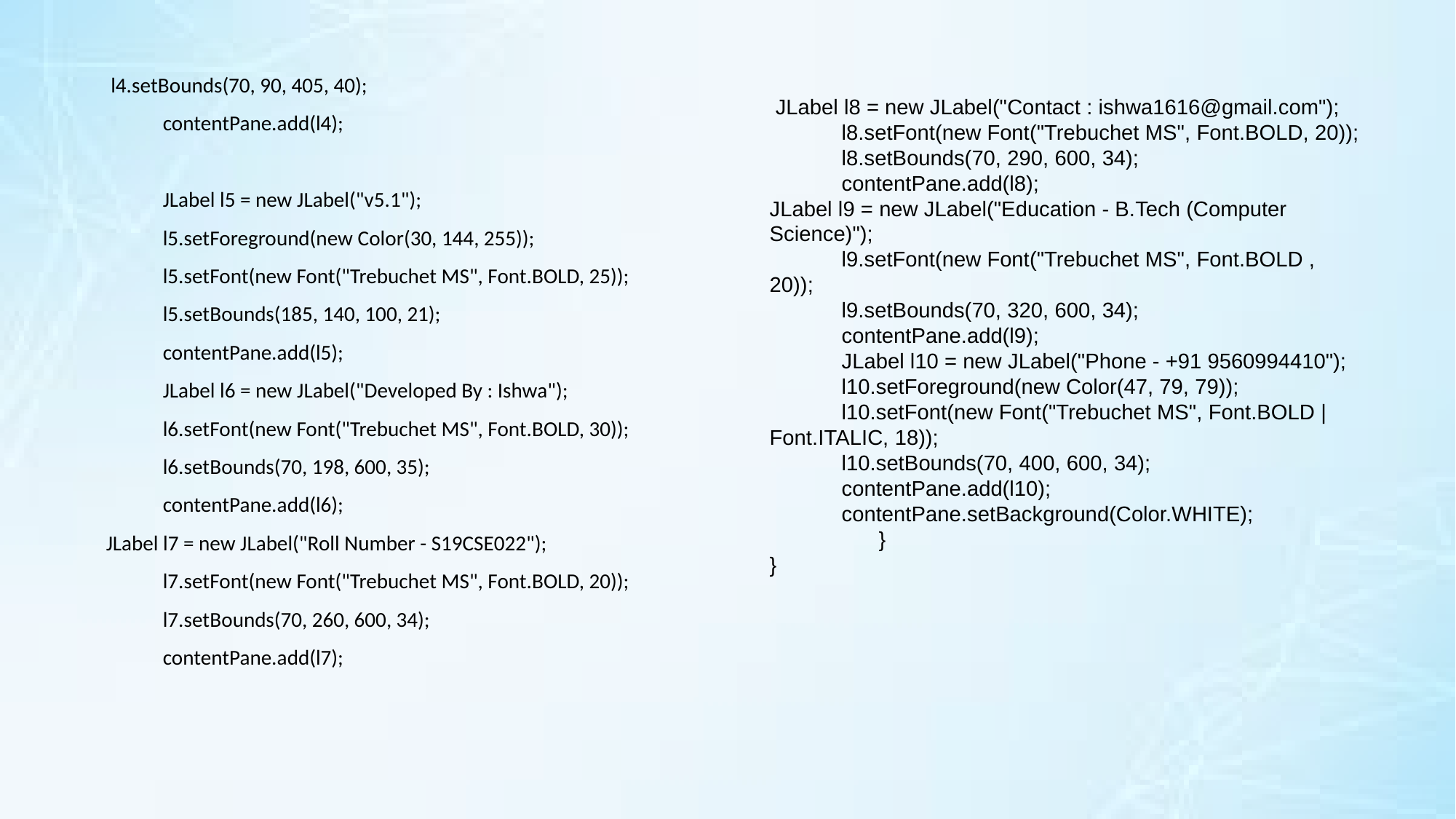

l4.setBounds(70, 90, 405, 40);
            contentPane.add(l4);

            JLabel l5 = new JLabel("v5.1");
            l5.setForeground(new Color(30, 144, 255));
            l5.setFont(new Font("Trebuchet MS", Font.BOLD, 25));
            l5.setBounds(185, 140, 100, 21);
            contentPane.add(l5);
            JLabel l6 = new JLabel("Developed By : Ishwa");
            l6.setFont(new Font("Trebuchet MS", Font.BOLD, 30));
            l6.setBounds(70, 198, 600, 35);
            contentPane.add(l6);
JLabel l7 = new JLabel("Roll Number - S19CSE022");
            l7.setFont(new Font("Trebuchet MS", Font.BOLD, 20));
            l7.setBounds(70, 260, 600, 34);
            contentPane.add(l7);
#
 JLabel l8 = new JLabel("Contact : ishwa1616@gmail.com");
            l8.setFont(new Font("Trebuchet MS", Font.BOLD, 20));
            l8.setBounds(70, 290, 600, 34);
            contentPane.add(l8);
JLabel l9 = new JLabel("Education - B.Tech (Computer Science)");
            l9.setFont(new Font("Trebuchet MS", Font.BOLD , 20));
            l9.setBounds(70, 320, 600, 34);
            contentPane.add(l9);
            JLabel l10 = new JLabel("Phone - +91 9560994410");
            l10.setForeground(new Color(47, 79, 79));
            l10.setFont(new Font("Trebuchet MS", Font.BOLD | Font.ITALIC, 18));
            l10.setBounds(70, 400, 600, 34);
            contentPane.add(l10);
            contentPane.setBackground(Color.WHITE);
	}
}